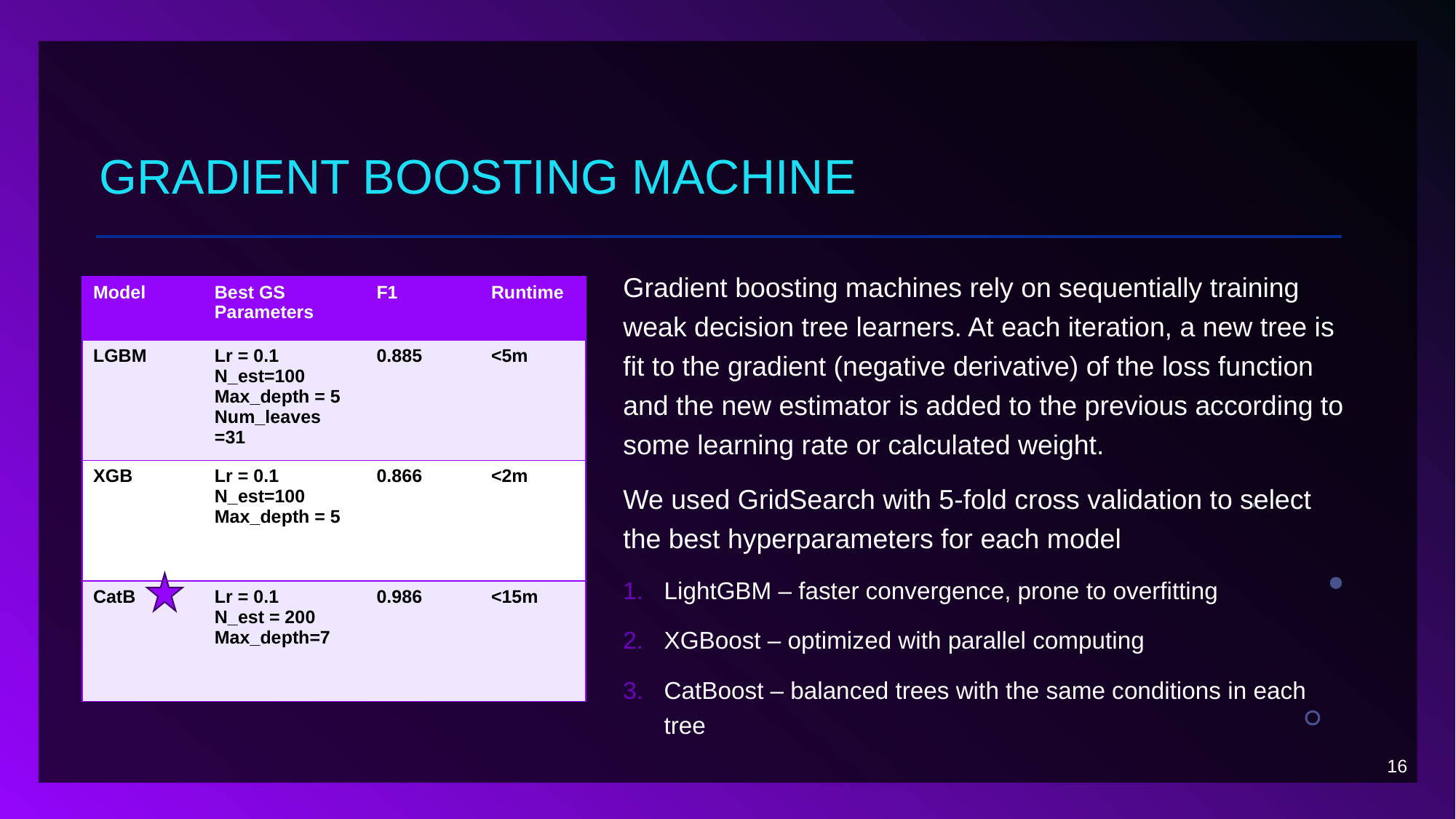

# Gradient boosting machine
Gradient boosting machines rely on sequentially training weak decision tree learners. At each iteration, a new tree is fit to the gradient (negative derivative) of the loss function and the new estimator is added to the previous according to some learning rate or calculated weight.
We used GridSearch with 5-fold cross validation to select the best hyperparameters for each model
LightGBM – faster convergence, prone to overfitting
XGBoost – optimized with parallel computing
CatBoost – balanced trees with the same conditions in each tree

| Model | Best GS Parameters | F1 | Runtime |
| --- | --- | --- | --- |
| LGBM | Lr = 0.1 N\_est=100 Max\_depth = 5 Num\_leaves =31 | 0.885 | <5m |
| XGB | Lr = 0.1 N\_est=100 Max\_depth = 5 | 0.866 | <2m |
| CatB | Lr = 0.1 N\_est = 200 Max\_depth=7 | 0.986 | <15m |

16